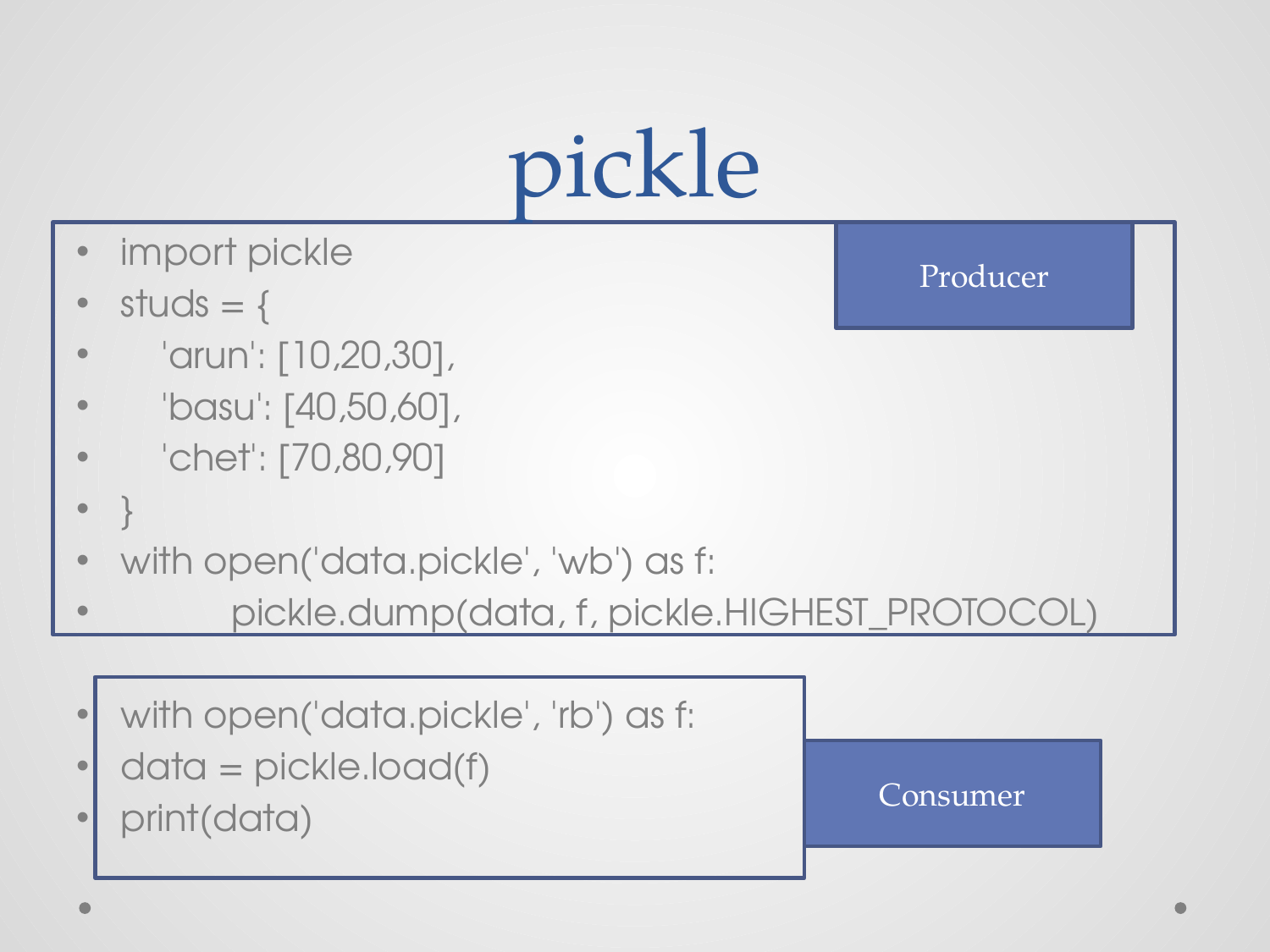

# pickle

import pickle
studs = {
    'arun': [10,20,30],
    'basu': [40,50,60],
    'chet': [70,80,90]
}
with open('data.pickle', 'wb') as f:
	pickle.dump(data, f, pickle.HIGHEST_PROTOCOL)

with open('data.pickle', 'rb') as f:
	data = pickle.load(f)
	print(data)
Producer

Consumer